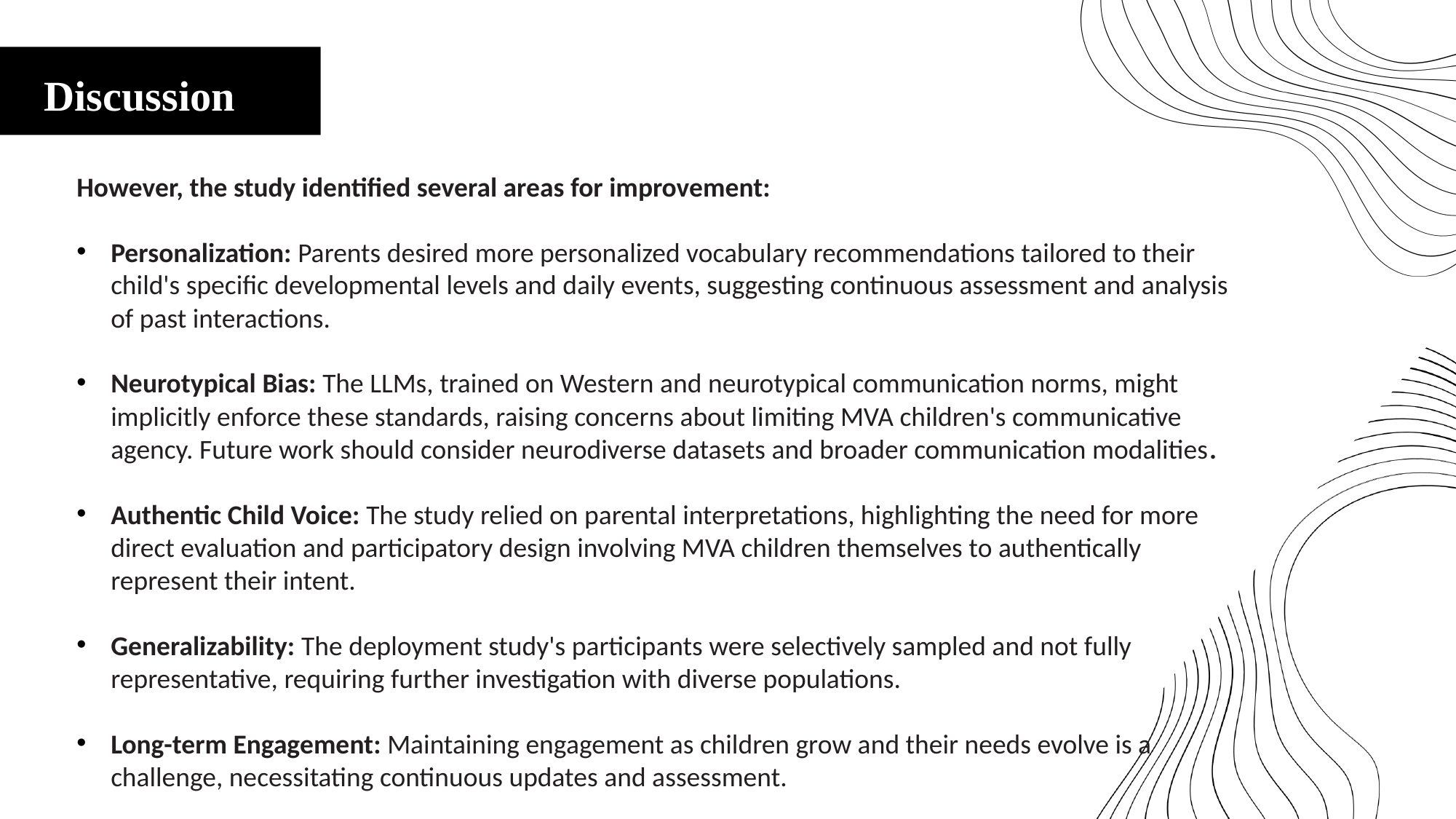

Discussion
However, the study identified several areas for improvement:

Personalization: Parents desired more personalized vocabulary recommendations tailored to their child's specific developmental levels and daily events, suggesting continuous assessment and analysis of past interactions.

Neurotypical Bias: The LLMs, trained on Western and neurotypical communication norms, might implicitly enforce these standards, raising concerns about limiting MVA children's communicative agency. Future work should consider neurodiverse datasets and broader communication modalities.

Authentic Child Voice: The study relied on parental interpretations, highlighting the need for more direct evaluation and participatory design involving MVA children themselves to authentically represent their intent.

Generalizability: The deployment study's participants were selectively sampled and not fully representative, requiring further investigation with diverse populations.

Long-term Engagement: Maintaining engagement as children grow and their needs evolve is a challenge, necessitating continuous updates and assessment.